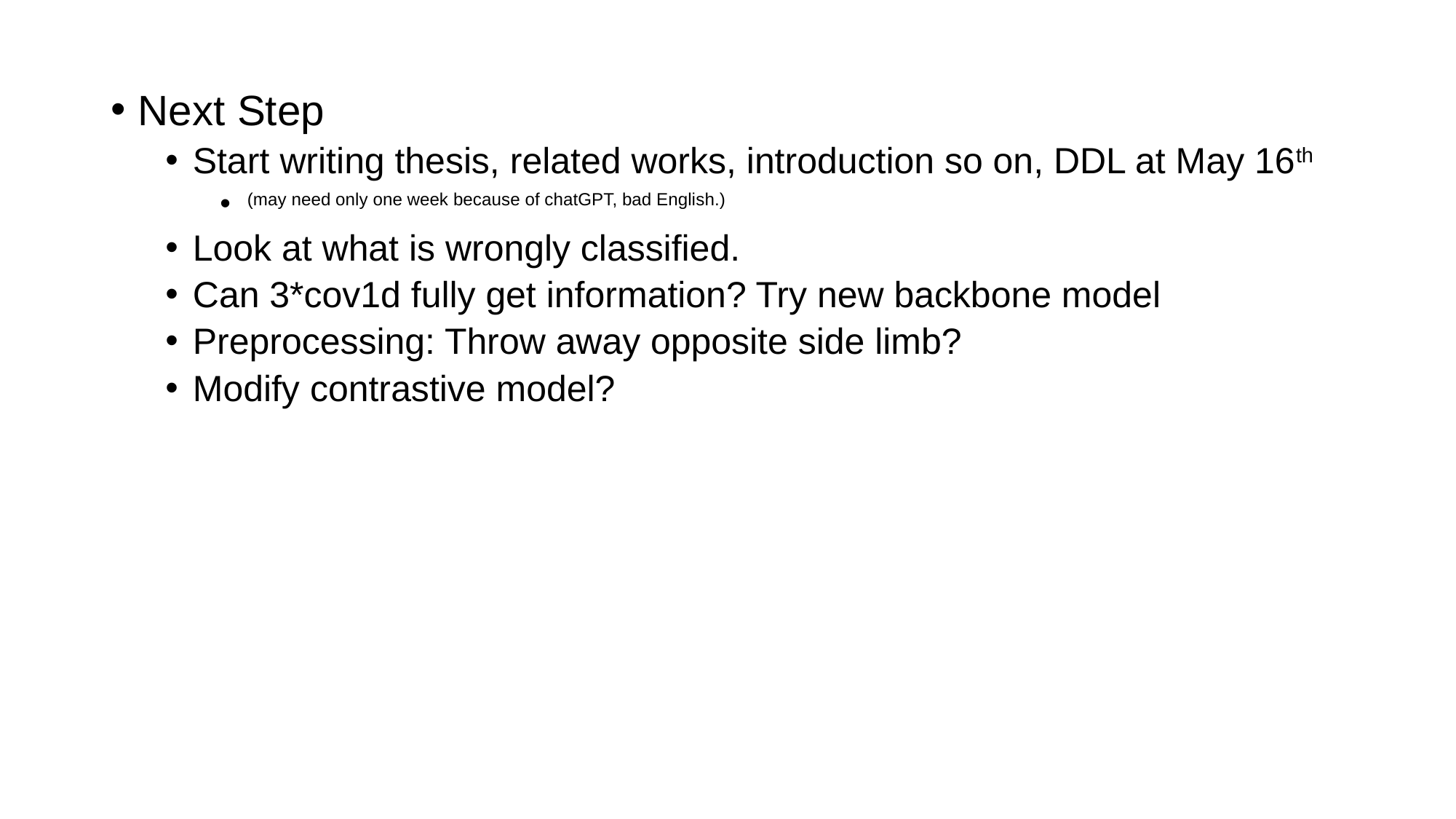

Next Step
Start writing thesis, related works, introduction so on, DDL at May 16th
(may need only one week because of chatGPT, bad English.)
Look at what is wrongly classified.
Can 3*cov1d fully get information? Try new backbone model
Preprocessing: Throw away opposite side limb?
Modify contrastive model?